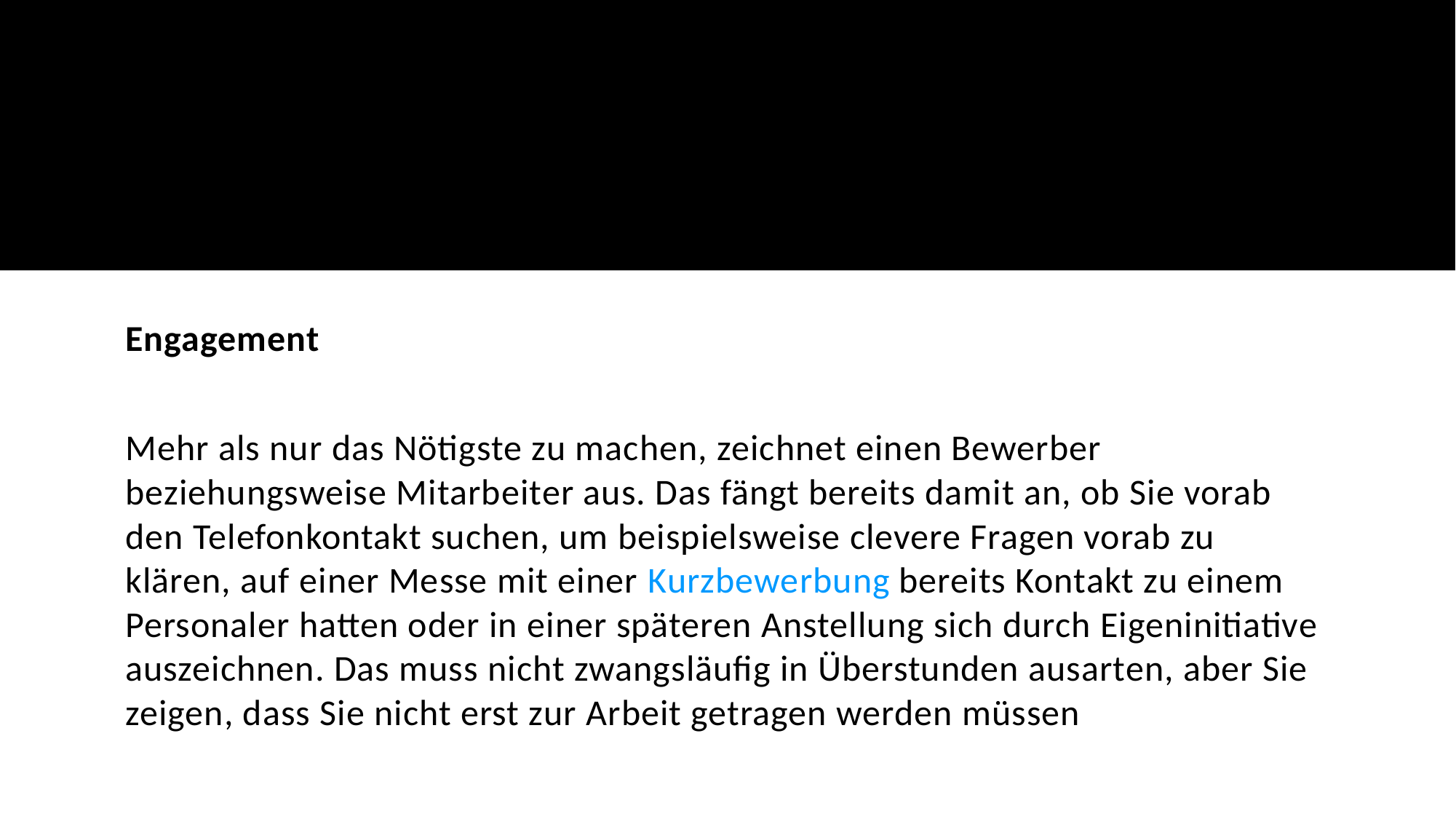

#
Engagement
Mehr als nur das Nötigste zu machen, zeichnet einen Bewerber beziehungsweise Mitarbeiter aus. Das fängt bereits damit an, ob Sie vorab den Telefonkontakt suchen, um beispielsweise clevere Fragen vorab zu klären, auf einer Messe mit einer Kurzbewerbung bereits Kontakt zu einem Personaler hatten oder in einer späteren Anstellung sich durch Eigeninitiative auszeichnen. Das muss nicht zwangsläufig in Überstunden ausarten, aber Sie zeigen, dass Sie nicht erst zur Arbeit getragen werden müssen